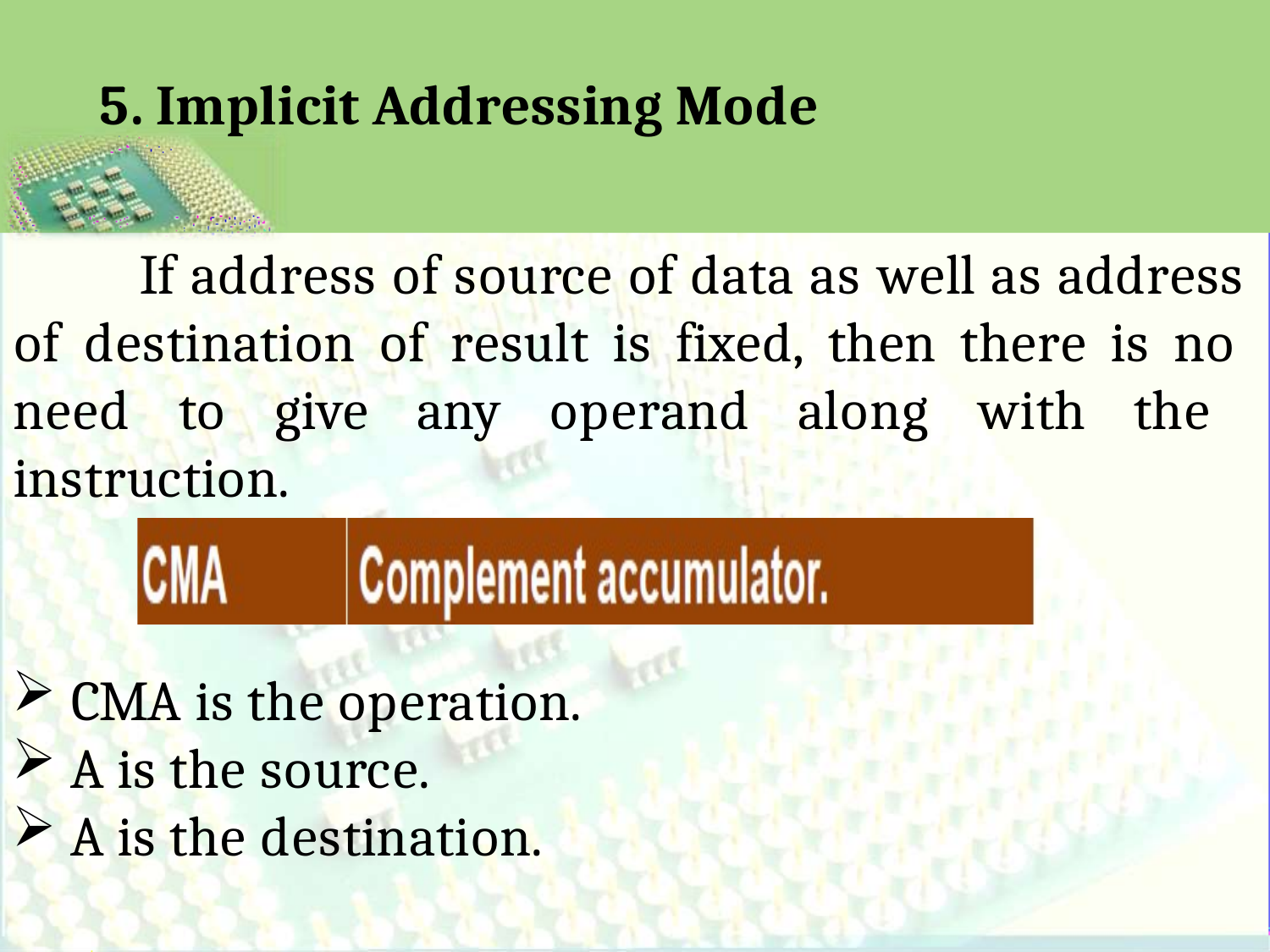

# 5. Implicit Addressing Mode
If address of source of data as well as address  of destination of result is fixed, then there is no  need to give any operand along with the  instruction.

CMA is the operation.
A is the source.
A is the destination.